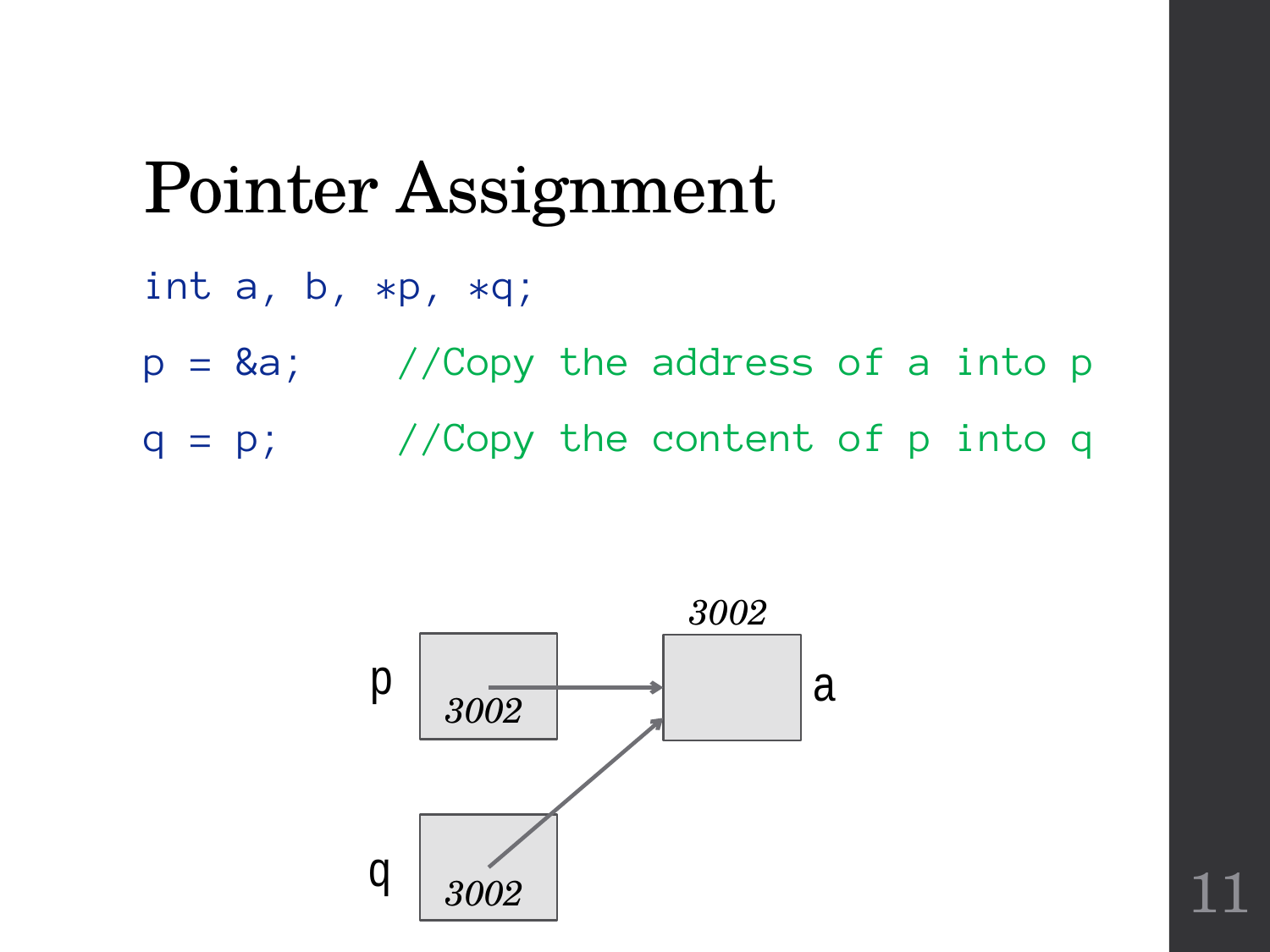

# Pointer Assignment
int a, b, *p, *q;
p = &a;	//Copy the address of a into p
q = p; 	//Copy the content of p into q
3002

p
a
3002

q
11
3002